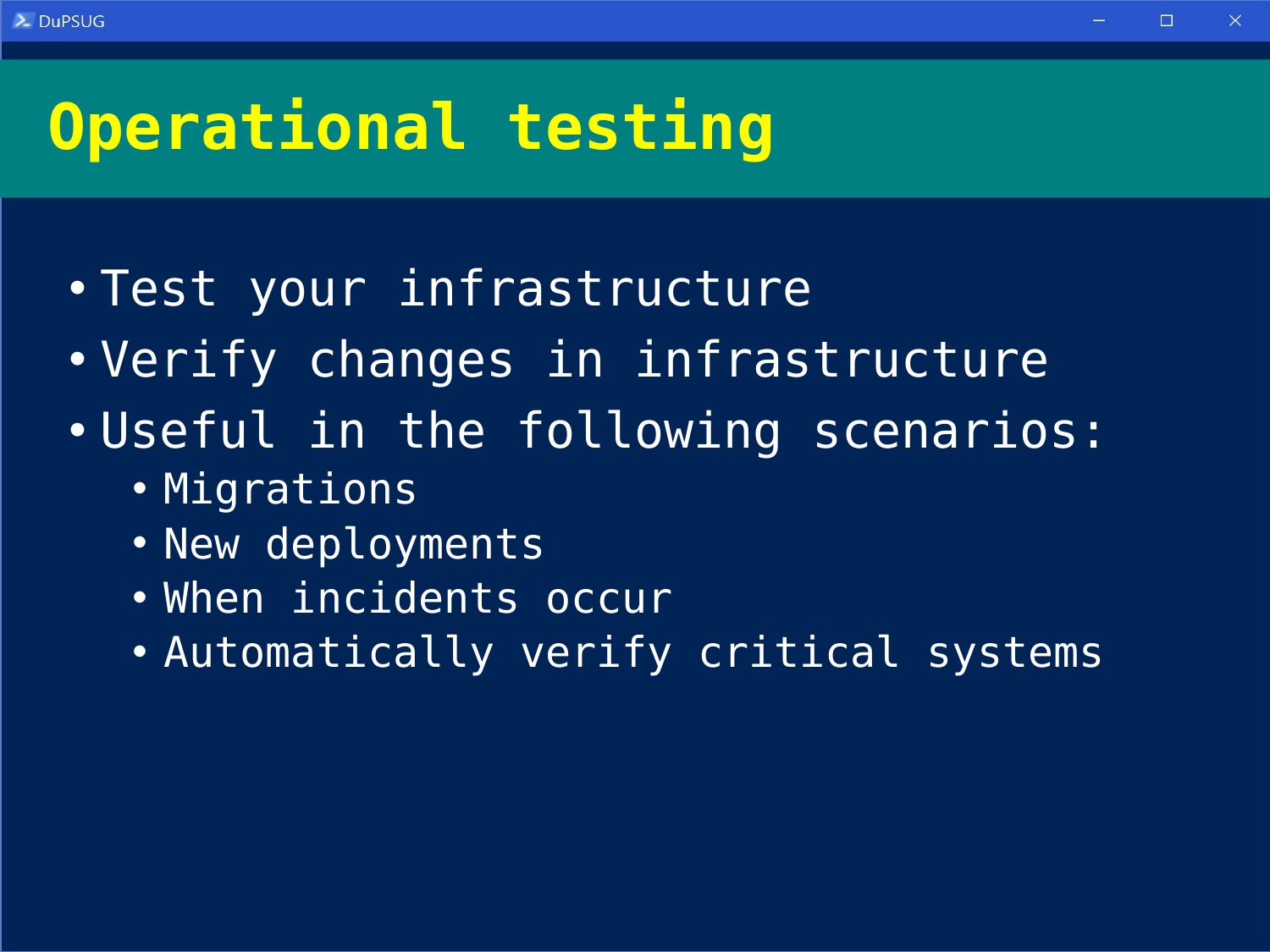

# Operational testing

Test your infrastructure
Verify changes in infrastructure
Useful in the following scenarios:
Migrations
New deployments
When incidents occur
Automatically verify critical systems